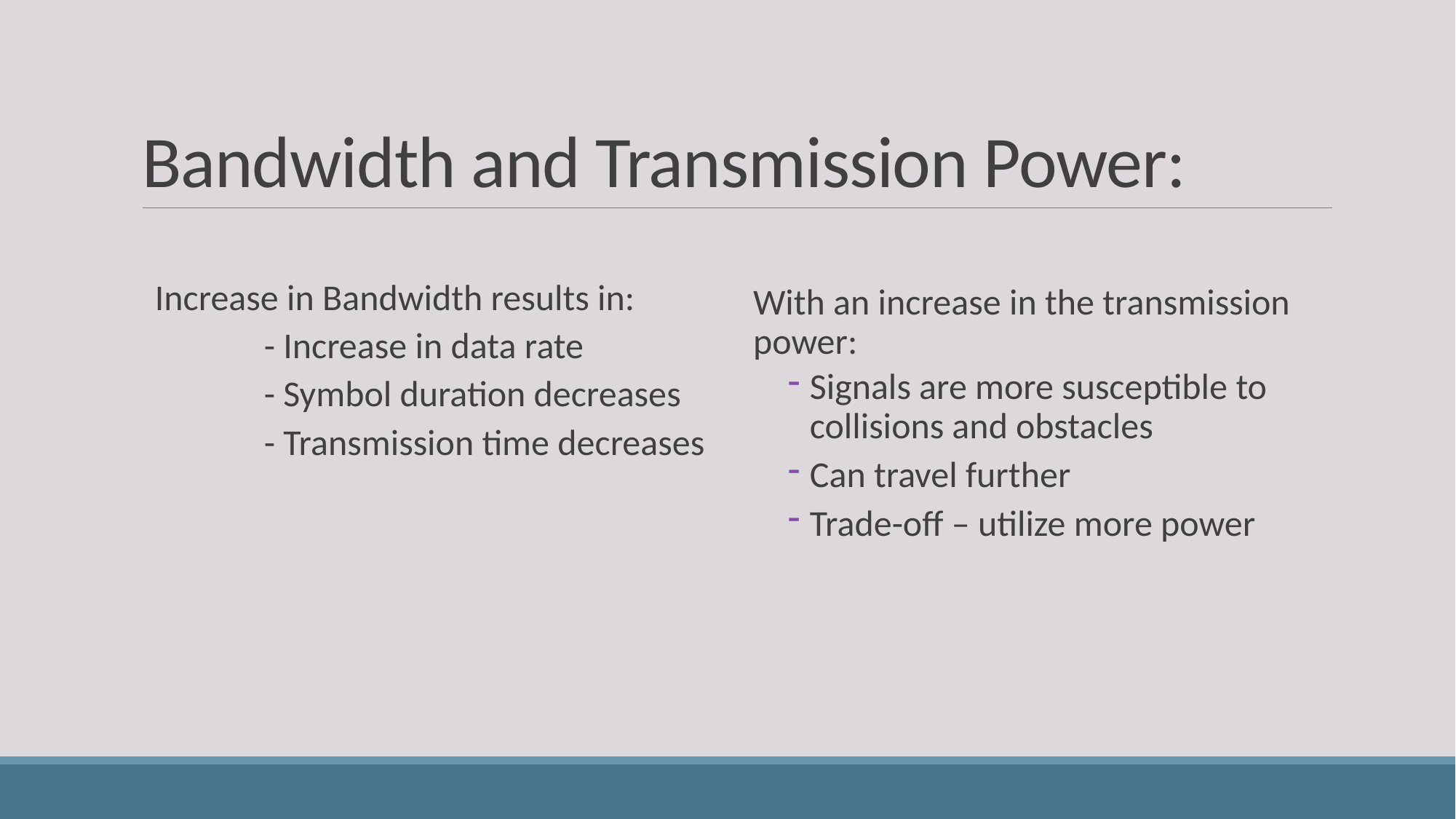

# Bandwidth and Transmission Power:

Increase in Bandwidth results in:
	- Increase in data rate
	- Symbol duration decreases
	- Transmission time decreases

With an increase in the transmission power:
Signals are more susceptible to       collisions and obstacles
Can travel further
Trade-off – utilize more power